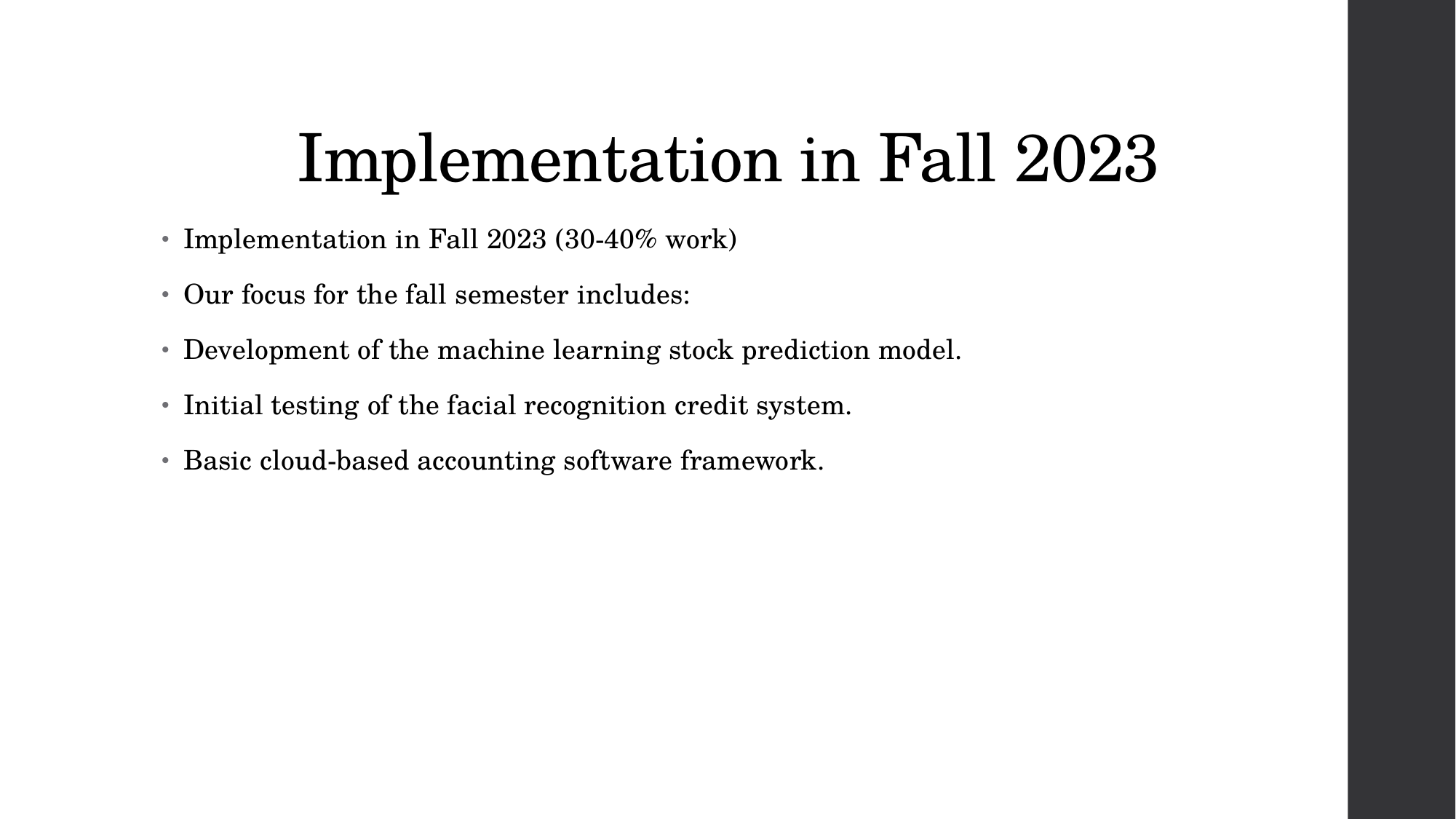

# Implementation in Fall 2023
Implementation in Fall 2023 (30-40% work)
Our focus for the fall semester includes:
Development of the machine learning stock prediction model.
Initial testing of the facial recognition credit system.
Basic cloud-based accounting software framework.